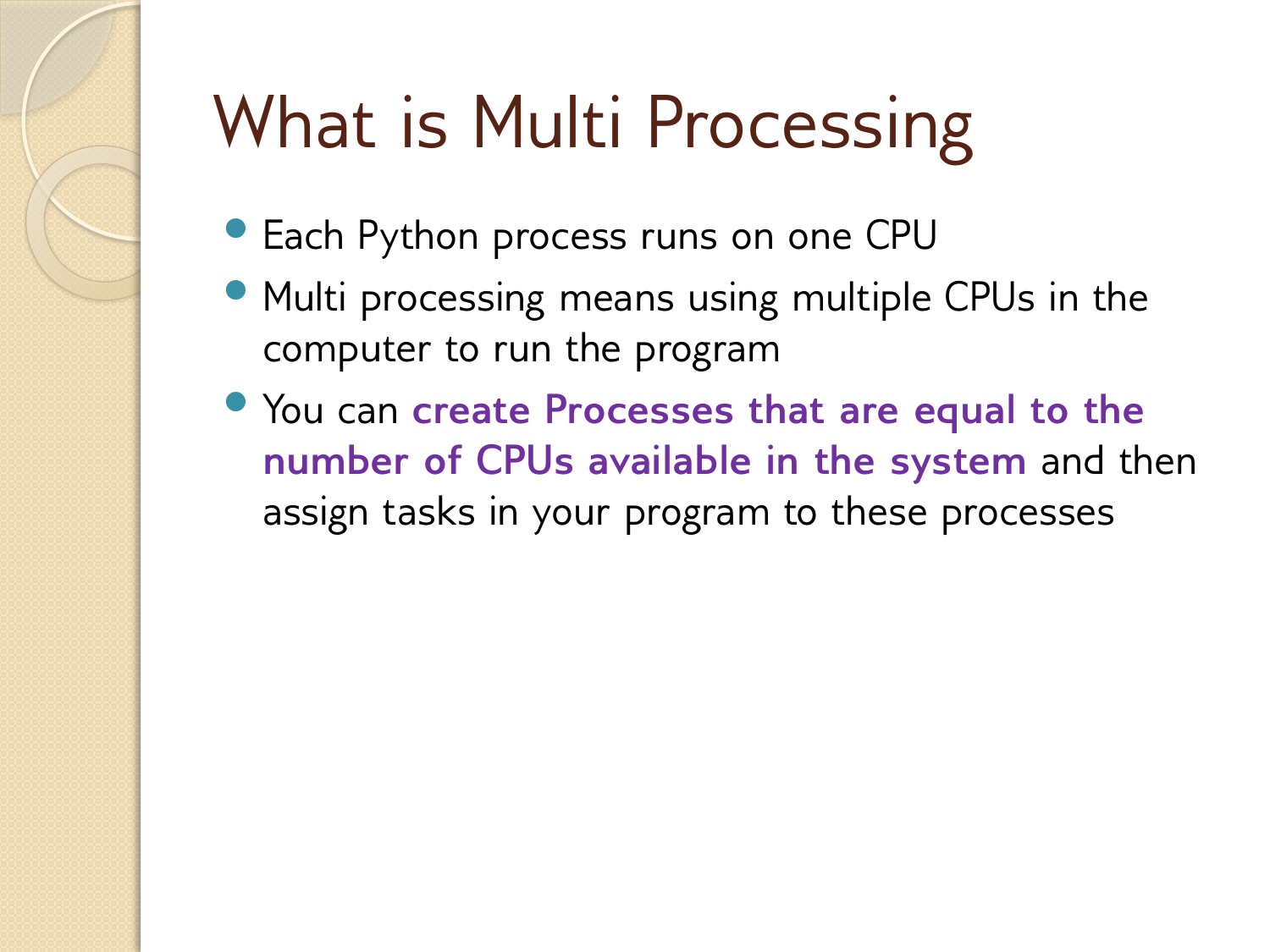

# What is Multi Processing
Each Python process runs on one CPU
Multi processing means using multiple CPUs in the computer to run the program
You can create Processes that are equal to the number of CPUs available in the system and then assign tasks in your program to these processes